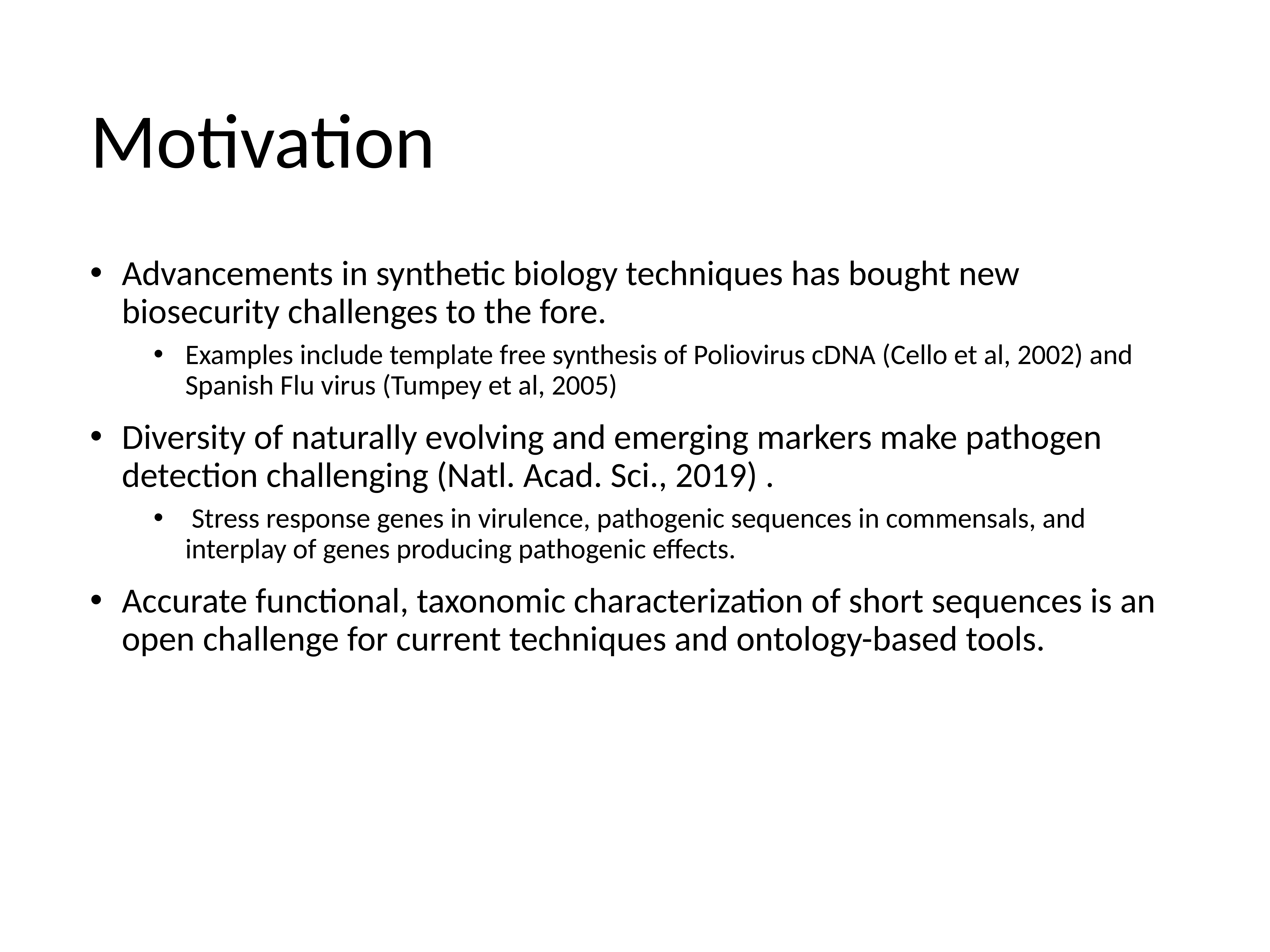

# Motivation
Advancements in synthetic biology techniques has bought new biosecurity challenges to the fore.
Examples include template free synthesis of Poliovirus cDNA (Cello et al, 2002) and Spanish Flu virus (Tumpey et al, 2005)
Diversity of naturally evolving and emerging markers make pathogen detection challenging (Natl. Acad. Sci., 2019) .
 Stress response genes in virulence, pathogenic sequences in commensals, and interplay of genes producing pathogenic effects.
Accurate functional, taxonomic characterization of short sequences is an open challenge for current techniques and ontology-based tools.